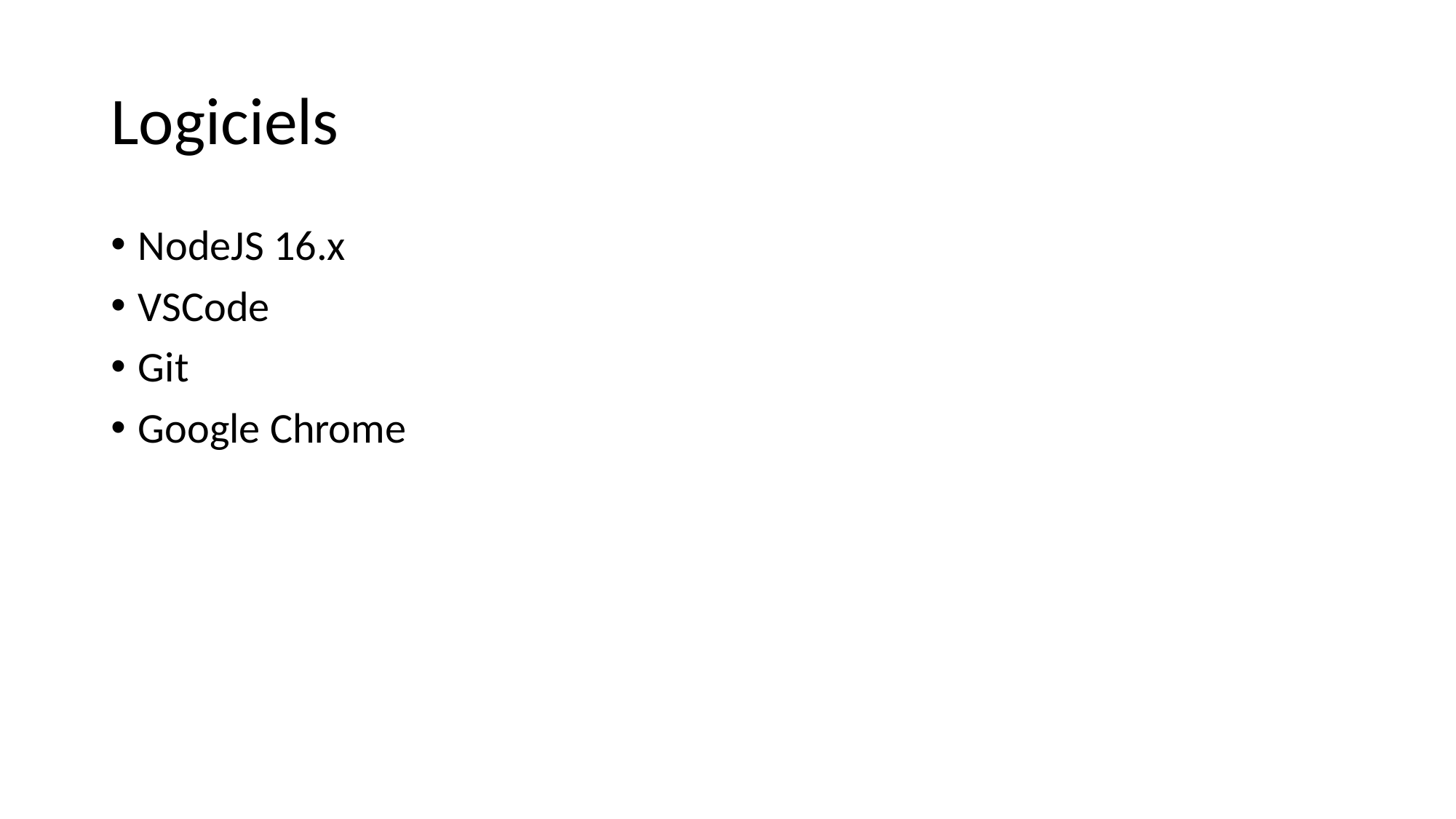

# Logiciels
NodeJS 16.x
VSCode
Git
Google Chrome